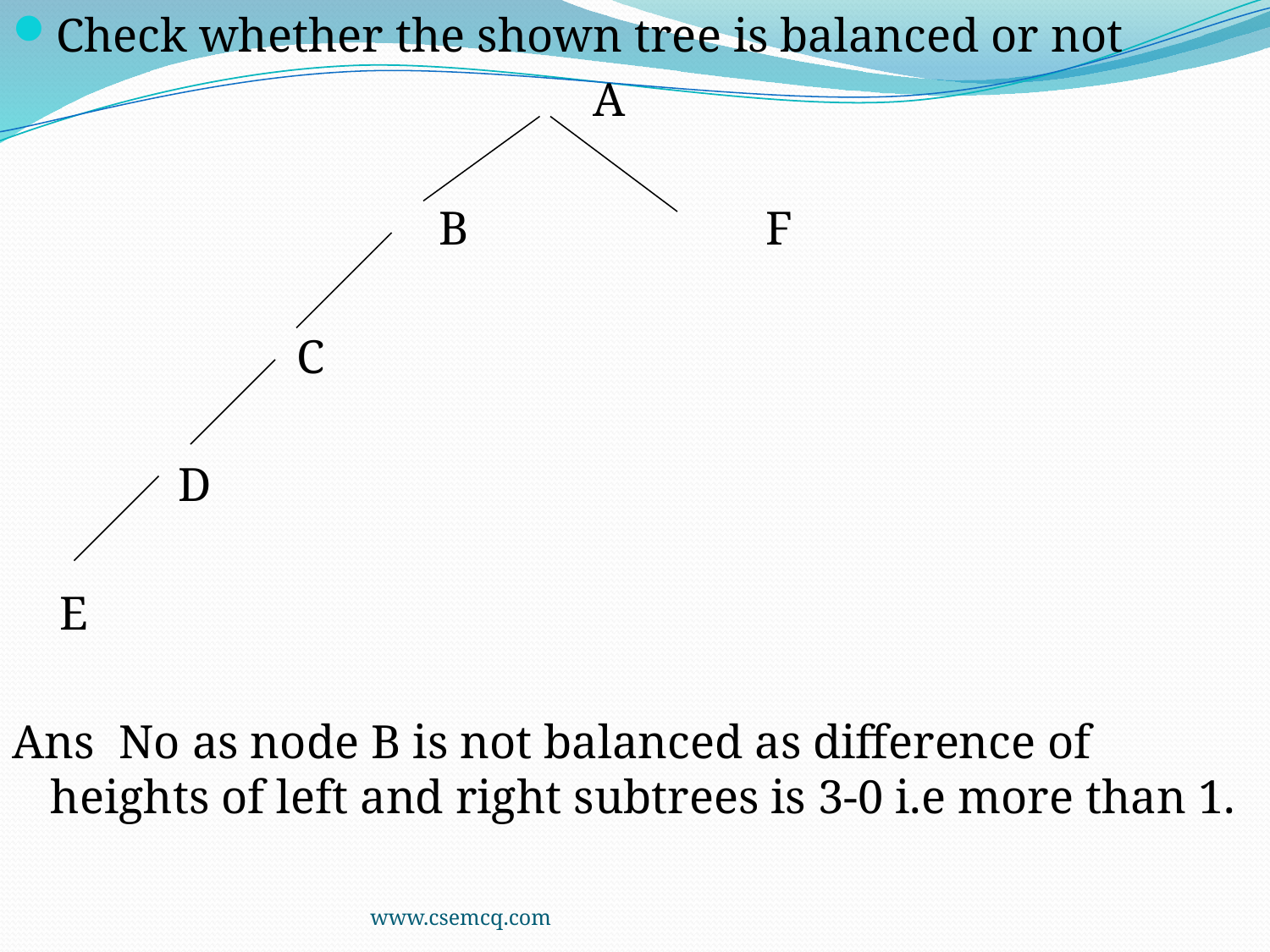

Check whether the shown tree is balanced or not
                                                 A

                                    B                         F

                        C

              D

    E

Ans  No as node B is not balanced as difference of heights of left and right subtrees is 3-0 i.e more than 1.

www.csemcq.com